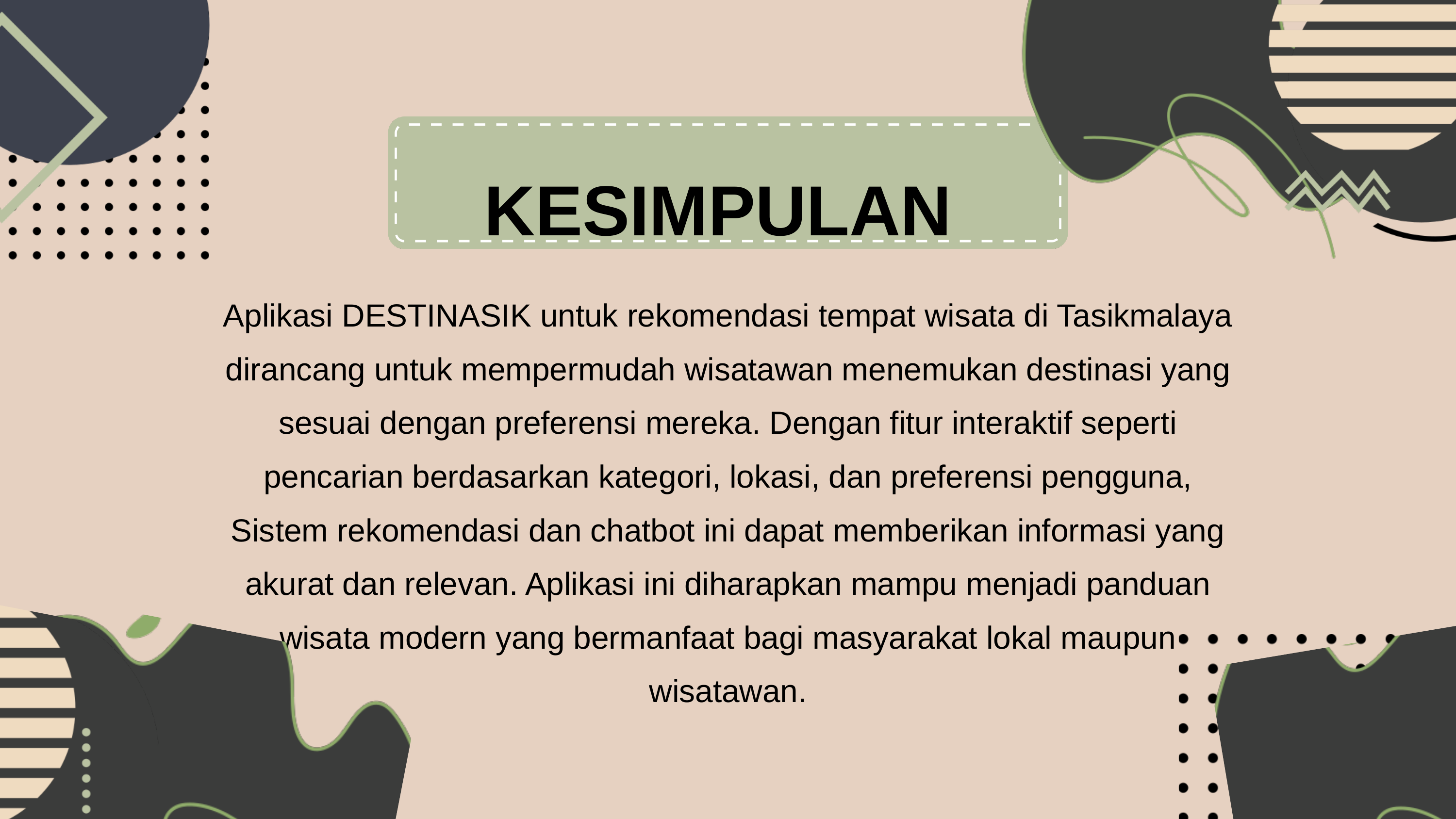

KESIMPULAN
Aplikasi DESTINASIK untuk rekomendasi tempat wisata di Tasikmalaya dirancang untuk mempermudah wisatawan menemukan destinasi yang sesuai dengan preferensi mereka. Dengan fitur interaktif seperti pencarian berdasarkan kategori, lokasi, dan preferensi pengguna, Sistem rekomendasi dan chatbot ini dapat memberikan informasi yang akurat dan relevan. Aplikasi ini diharapkan mampu menjadi panduan wisata modern yang bermanfaat bagi masyarakat lokal maupun wisatawan.